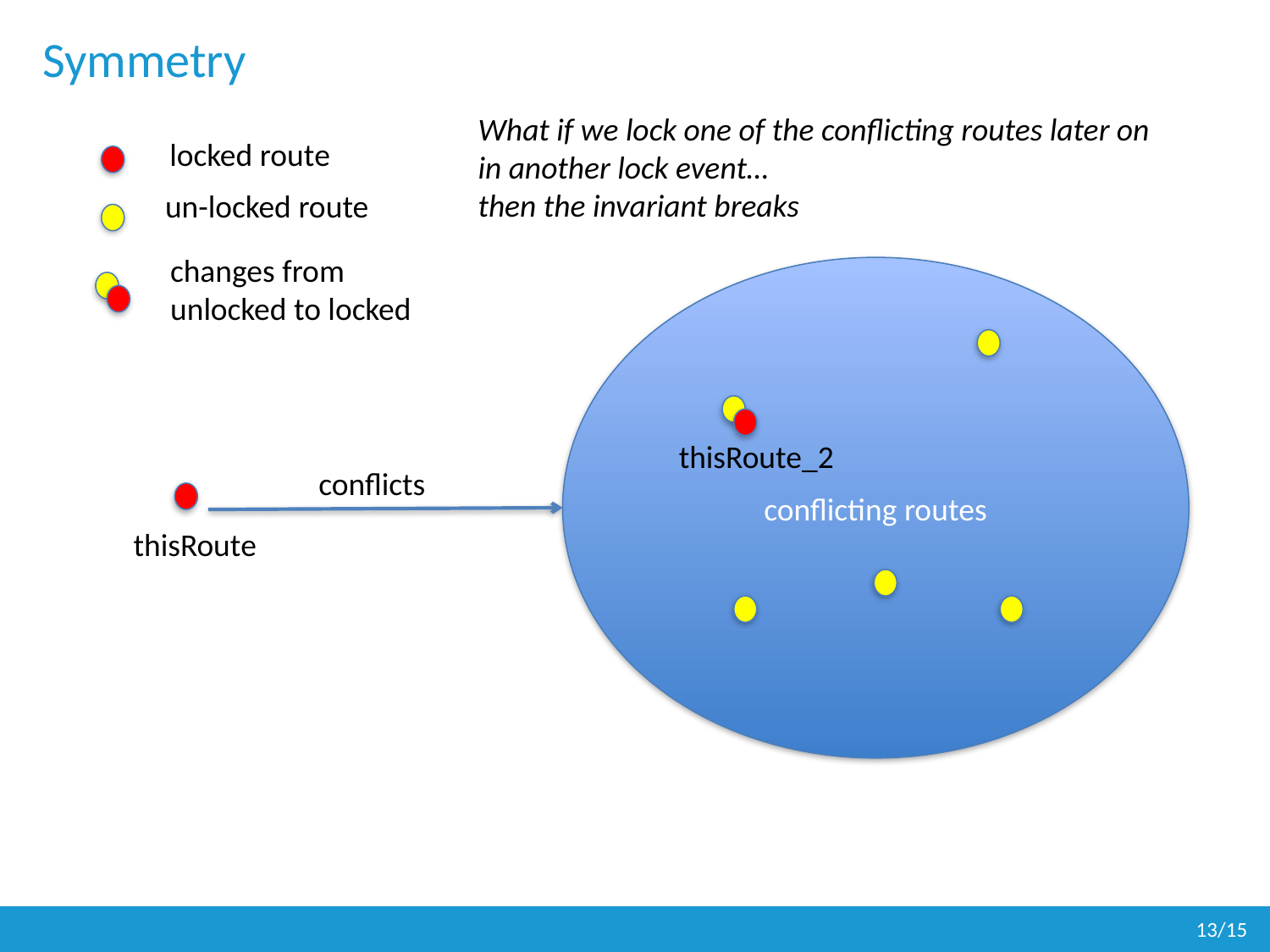

# Symmetry
What if we lock one of the conflicting routes later on in another lock event…
then the invariant breaks
locked route

un-locked route

changes from
unlocked to locked

conflicting routes

thisRoute_2
conflicts

thisRoute